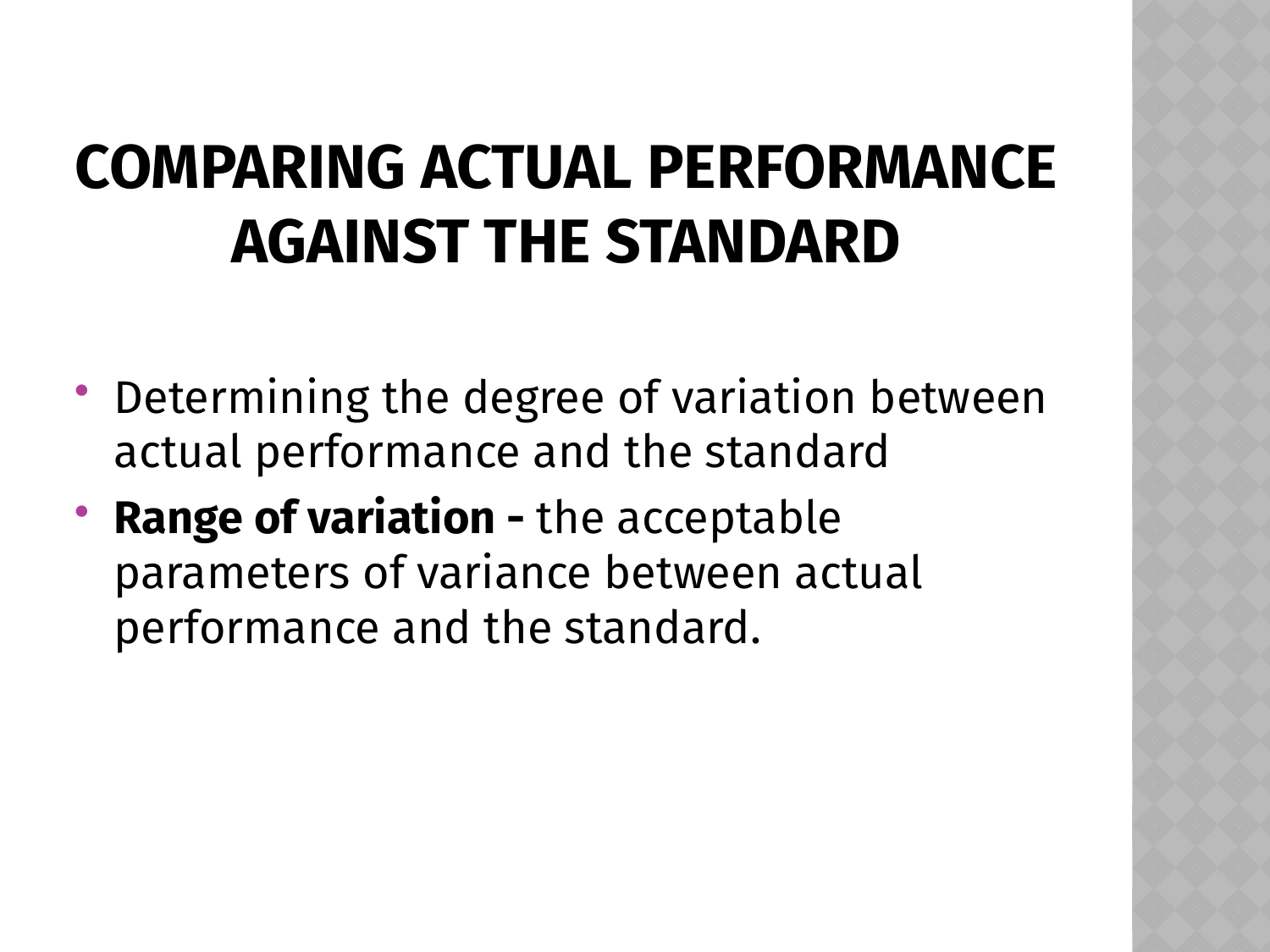

# Comparing Actual Performance Against the Standard
Determining the degree of variation between actual performance and the standard
Range of variation - the acceptable parameters of variance between actual performance and the standard.